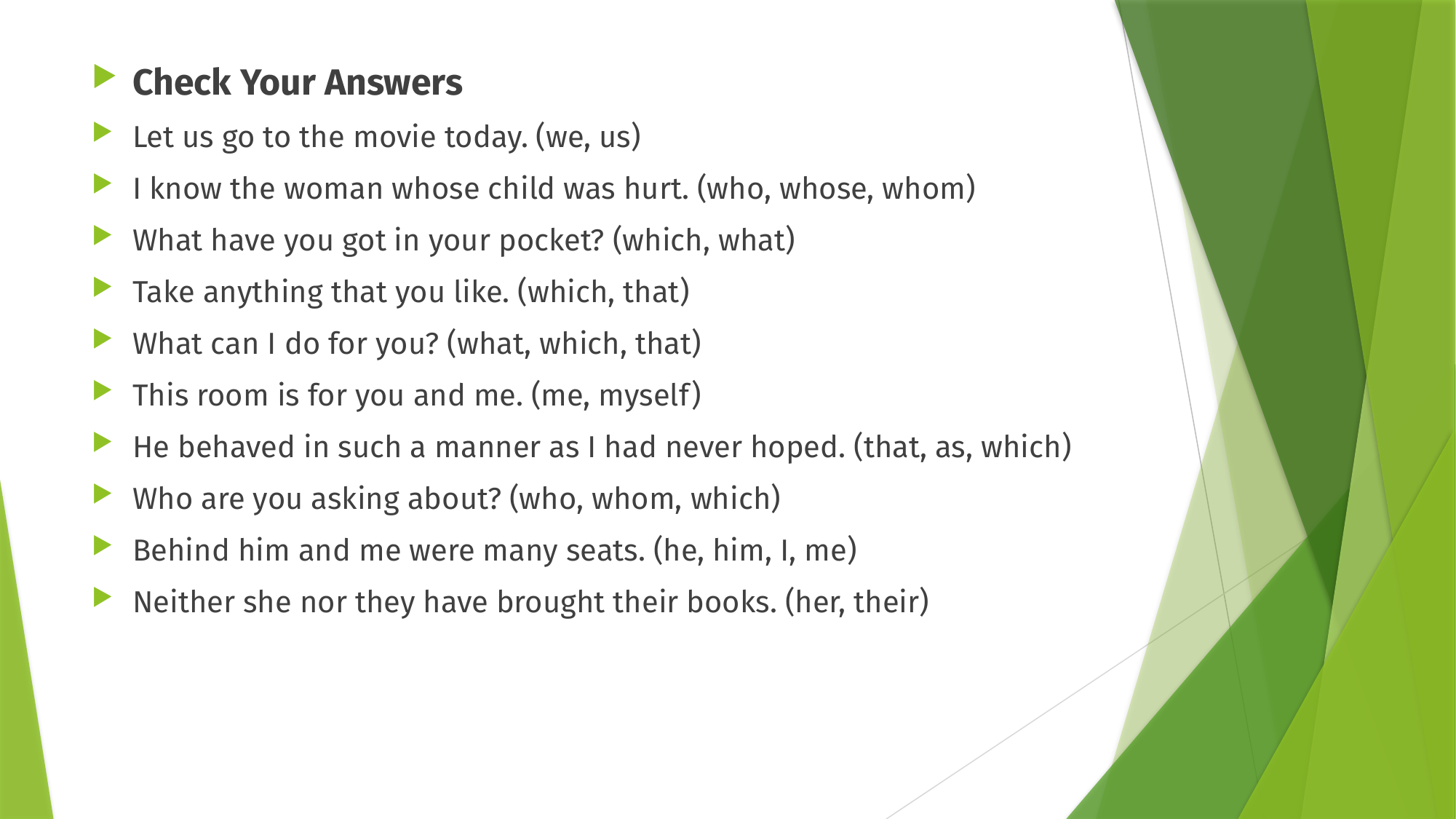

Check Your Answers
Let us go to the movie today. (we, us)
I know the woman whose child was hurt. (who, whose, whom)
What have you got in your pocket? (which, what)
Take anything that you like. (which, that)
What can I do for you? (what, which, that)
This room is for you and me. (me, myself)
He behaved in such a manner as I had never hoped. (that, as, which)
Who are you asking about? (who, whom, which)
Behind him and me were many seats. (he, him, I, me)
Neither she nor they have brought their books. (her, their)